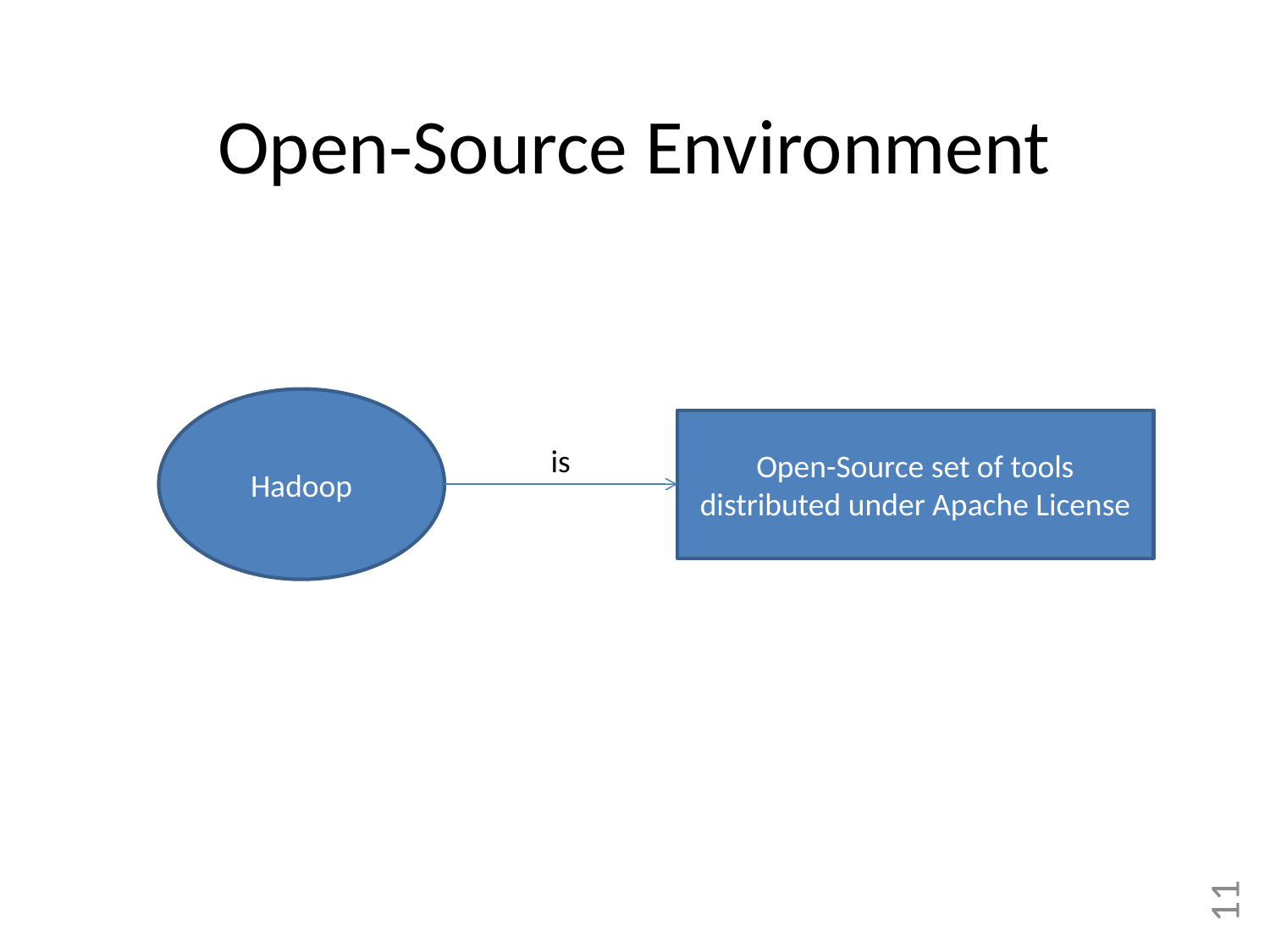

# Open-Source Environment
Hadoop
Open-Source set of tools distributed under Apache License
is
11